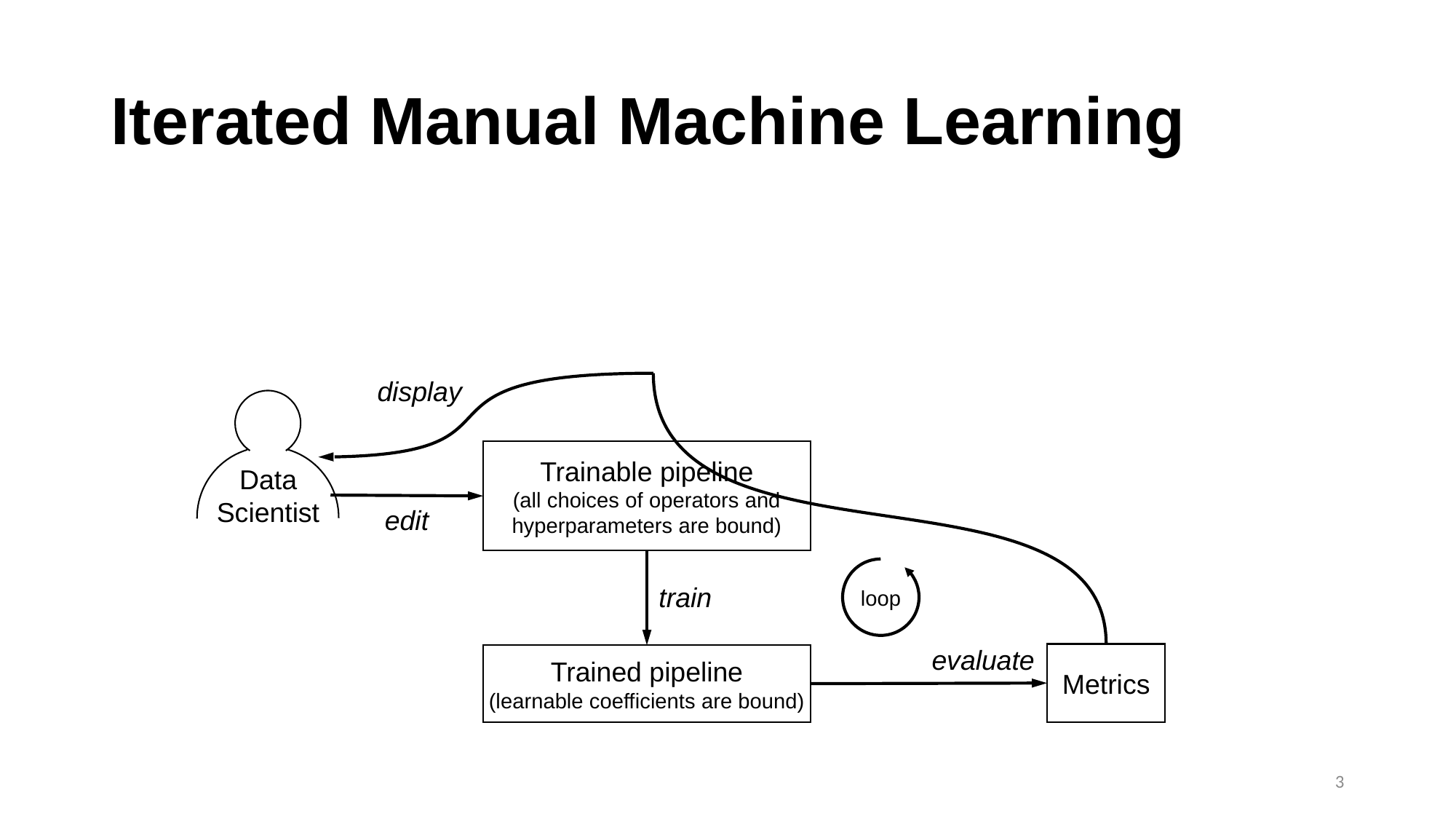

# Iterated Manual Machine Learning

display

Data
Scientist
Trainable pipeline
(all choices of operators and hyperparameters are bound)
edit
loop
train
evaluate
Metrics
Trained pipeline
(learnable coefficients are bound)
3